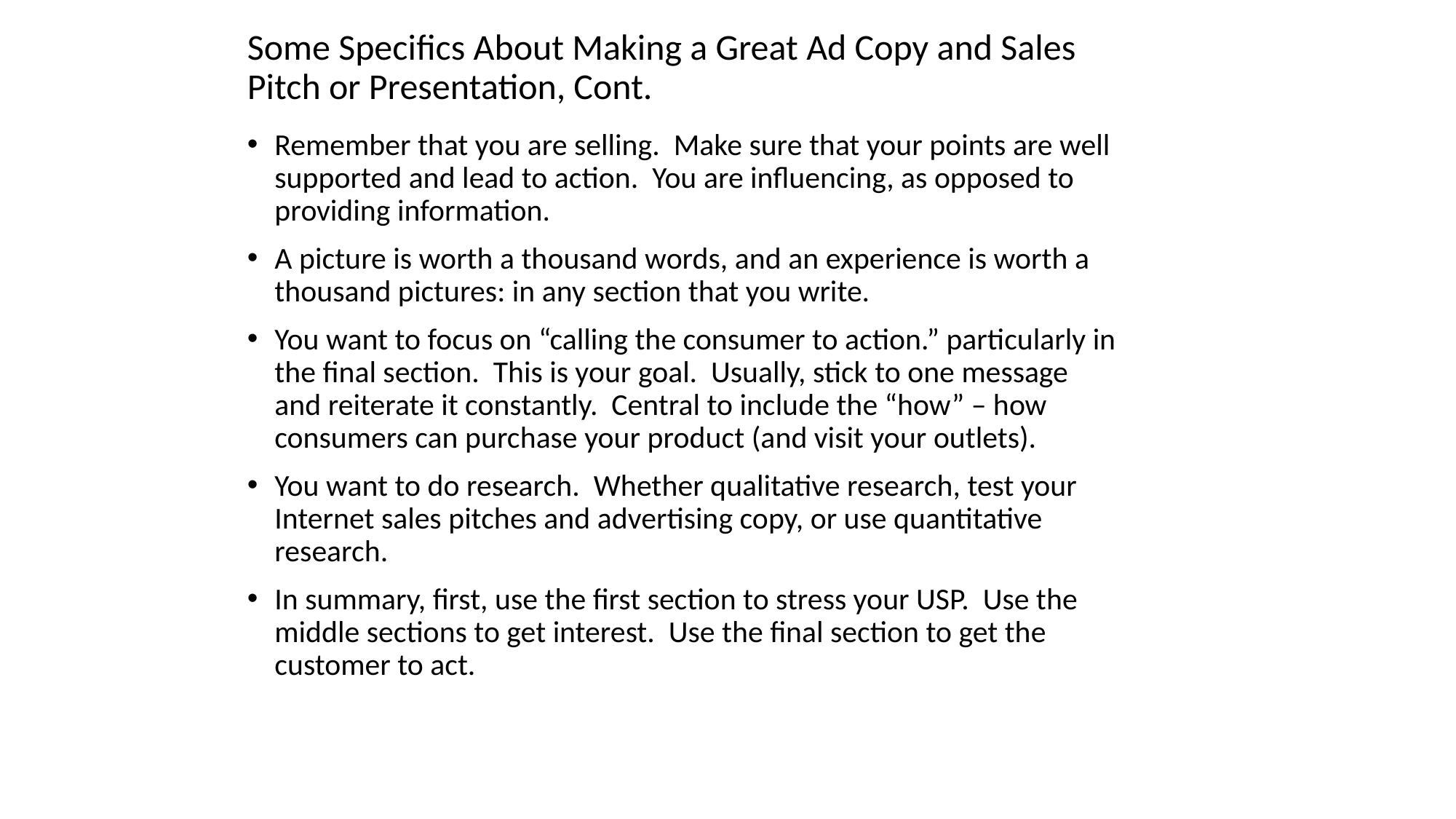

# Some Specifics About Making a Great Ad Copy and Sales Pitch or Presentation, Cont.
Remember that you are selling.  Make sure that your points are well supported and lead to action.  You are influencing, as opposed to providing information.
A picture is worth a thousand words, and an experience is worth a thousand pictures: in any section that you write.
You want to focus on “calling the consumer to action.” particularly in the final section.  This is your goal.  Usually, stick to one message and reiterate it constantly.  Central to include the “how” – how consumers can purchase your product (and visit your outlets).
You want to do research.  Whether qualitative research, test your Internet sales pitches and advertising copy, or use quantitative research.
In summary, first, use the first section to stress your USP.  Use the middle sections to get interest.  Use the final section to get the customer to act.